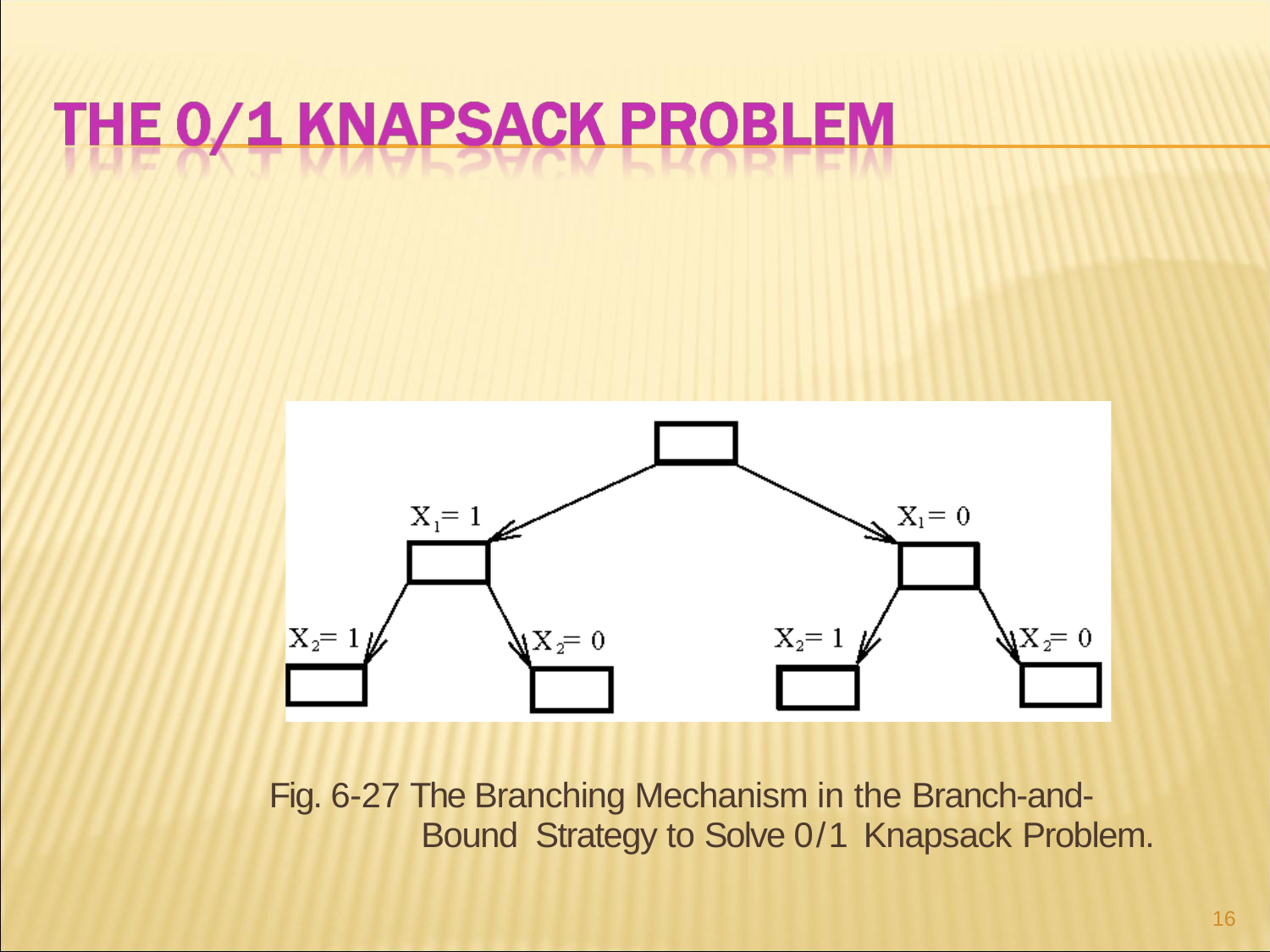

Fig. 6-27 The Branching Mechanism in the Branch-and-Bound  Strategy to Solve 0/1 Knapsack Problem.
16